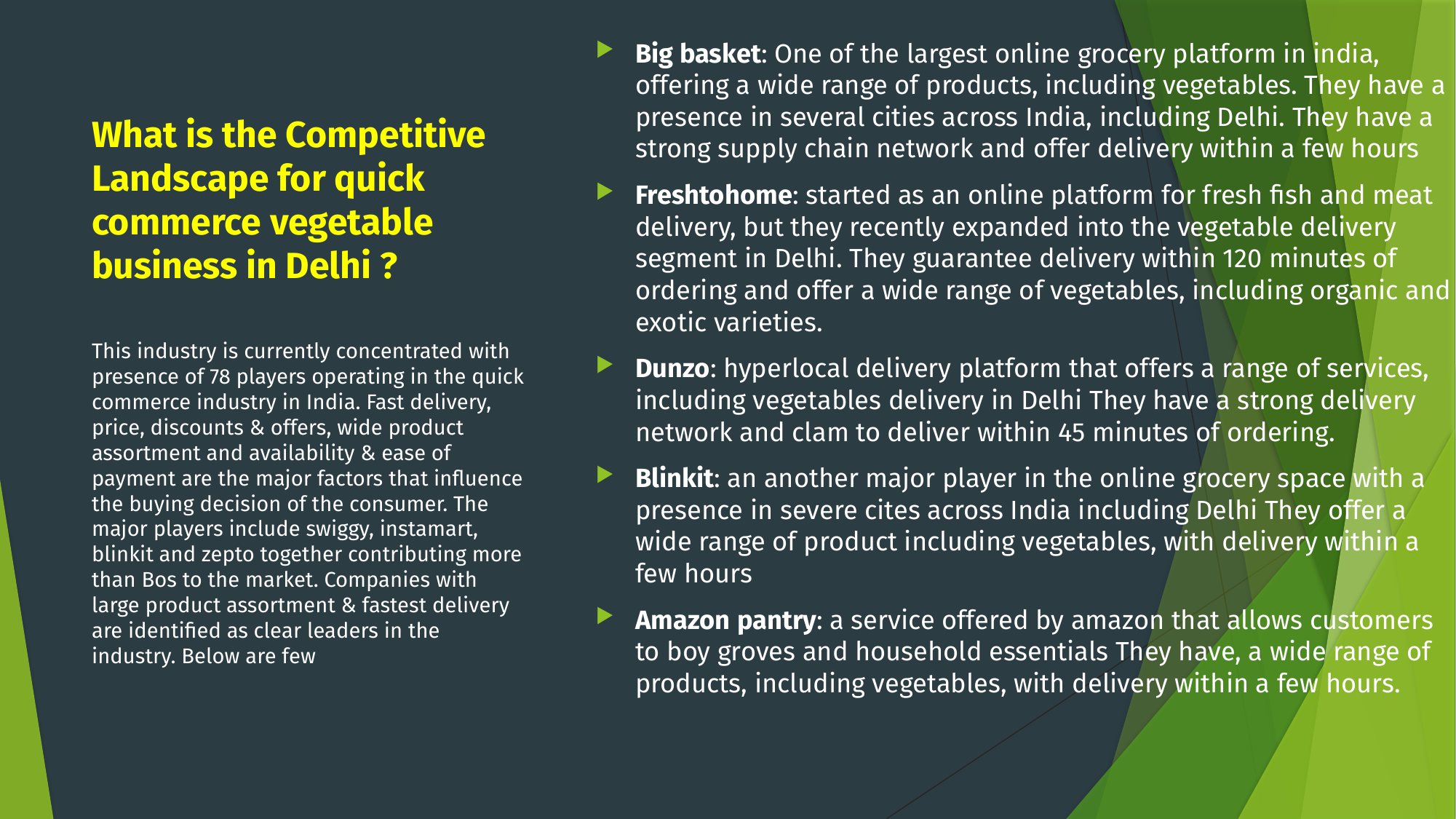

Big basket: One of the largest online grocery platform in india, offering a wide range of products, including vegetables. They have a presence in several cities across India, including Delhi. They have a strong supply chain network and offer delivery within a few hours
Freshtohome: started as an online platform for fresh fish and meat delivery, but they recently expanded into the vegetable delivery segment in Delhi. They guarantee delivery within 120 minutes of ordering and offer a wide range of vegetables, including organic and exotic varieties.
Dunzo: hyperlocal delivery platform that offers a range of services, including vegetables delivery in Delhi They have a strong delivery network and clam to deliver within 45 minutes of ordering.
Blinkit: an another major player in the online grocery space with a presence in severe cites across India including Delhi They offer a wide range of product including vegetables, with delivery within a few hours
Amazon pantry: a service offered by amazon that allows customers to boy groves and household essentials They have, a wide range of products, including vegetables, with delivery within a few hours.
# What is the Competitive Landscape for quick commerce vegetable business in Delhi ?
This industry is currently concentrated with presence of 78 players operating in the quick commerce industry in India. Fast delivery, price, discounts & offers, wide product assortment and availability & ease of payment are the major factors that influence the buying decision of the consumer. The major players include swiggy, instamart, blinkit and zepto together contributing more than Bos to the market. Companies with large product assortment & fastest delivery are identified as clear leaders in the industry. Below are few